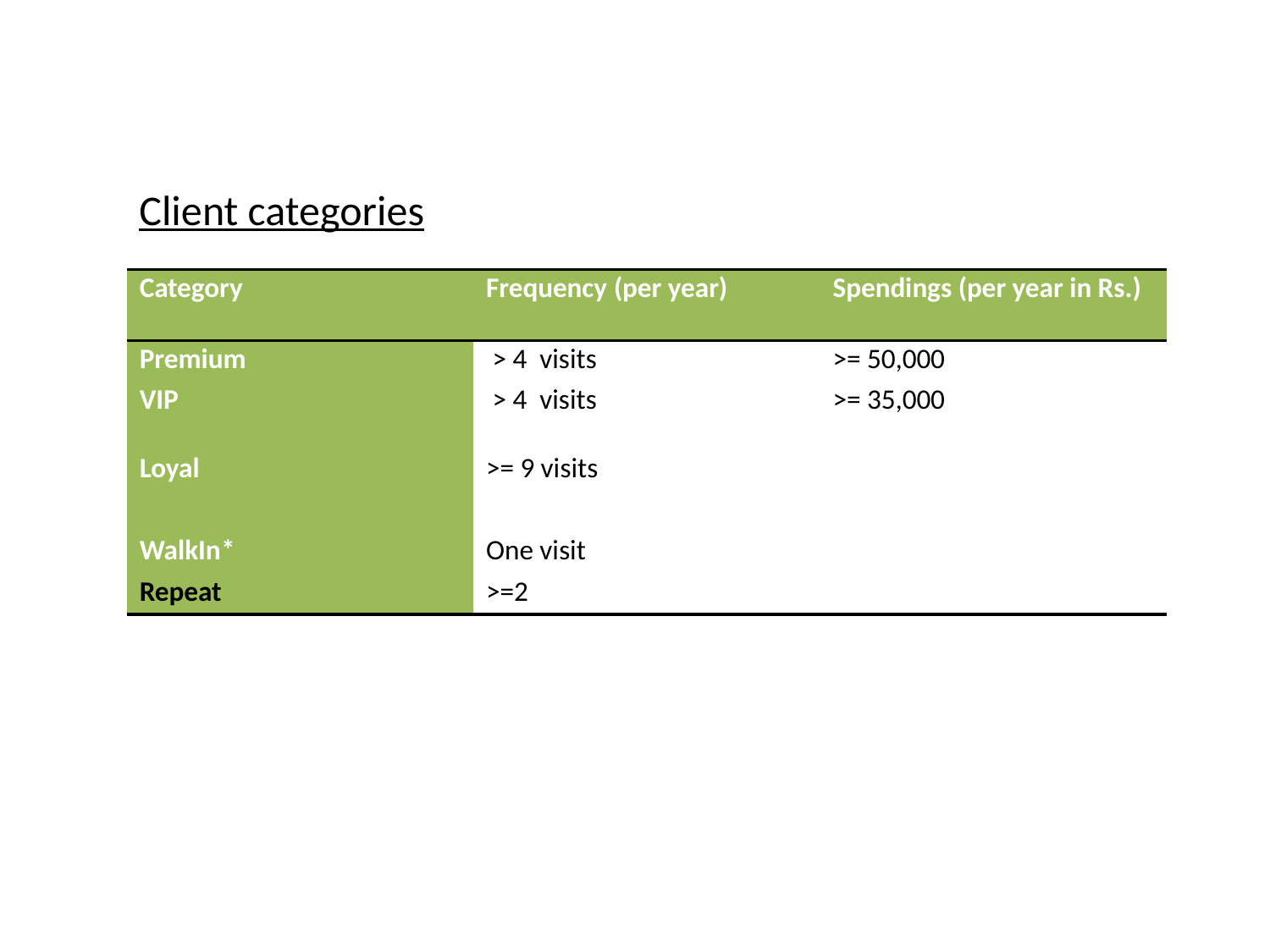

Client categories
| Category | Frequency (per year) | Spendings (per year in Rs.) |
| --- | --- | --- |
| Premium | > 4 visits | >= 50,000 |
| VIP | > 4 visits | >= 35,000 |
| Loyal | >= 9 visits |  |
|  |  |  |
| WalkIn\* | One visit |  |
| Repeat | >=2 |  |